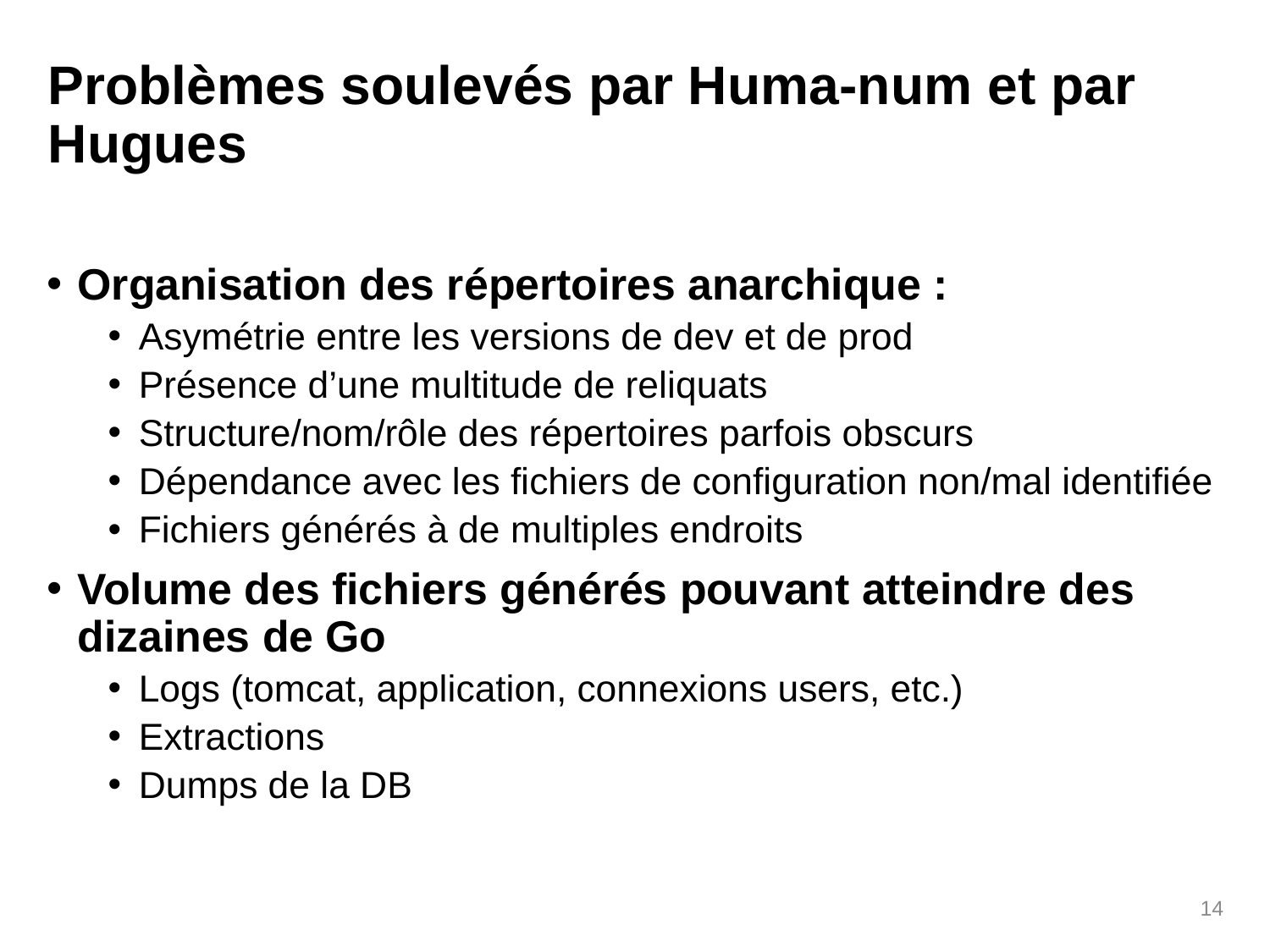

# Problèmes soulevés par Huma-num et par Hugues
Organisation des répertoires anarchique :
Asymétrie entre les versions de dev et de prod
Présence d’une multitude de reliquats
Structure/nom/rôle des répertoires parfois obscurs
Dépendance avec les fichiers de configuration non/mal identifiée
Fichiers générés à de multiples endroits
Volume des fichiers générés pouvant atteindre des dizaines de Go
Logs (tomcat, application, connexions users, etc.)
Extractions
Dumps de la DB

14